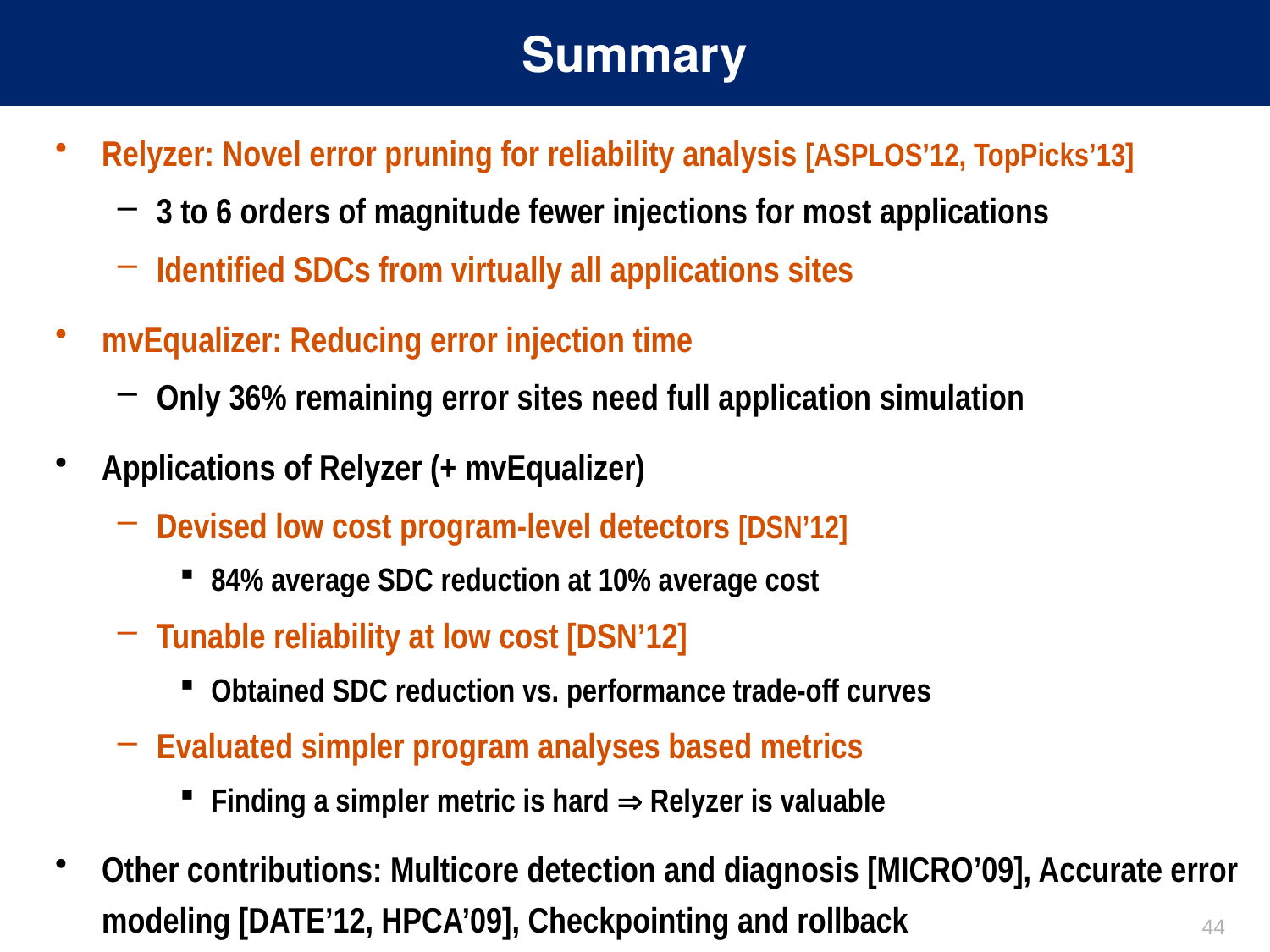

# Summary
Relyzer: Novel error pruning for reliability analysis [ASPLOS’12, TopPicks’13]
3 to 6 orders of magnitude fewer injections for most applications
Identified SDCs from virtually all applications sites
mvEqualizer: Reducing error injection time
Only 36% remaining error sites need full application simulation
Applications of Relyzer (+ mvEqualizer)
Devised low cost program-level detectors [DSN’12]
84% average SDC reduction at 10% average cost
Tunable reliability at low cost [DSN’12]
Obtained SDC reduction vs. performance trade-off curves
Evaluated simpler program analyses based metrics
Finding a simpler metric is hard ⇒ Relyzer is valuable
Other contributions: Multicore detection and diagnosis [MICRO’09], Accurate error modeling [DATE’12, HPCA’09], Checkpointing and rollback
44